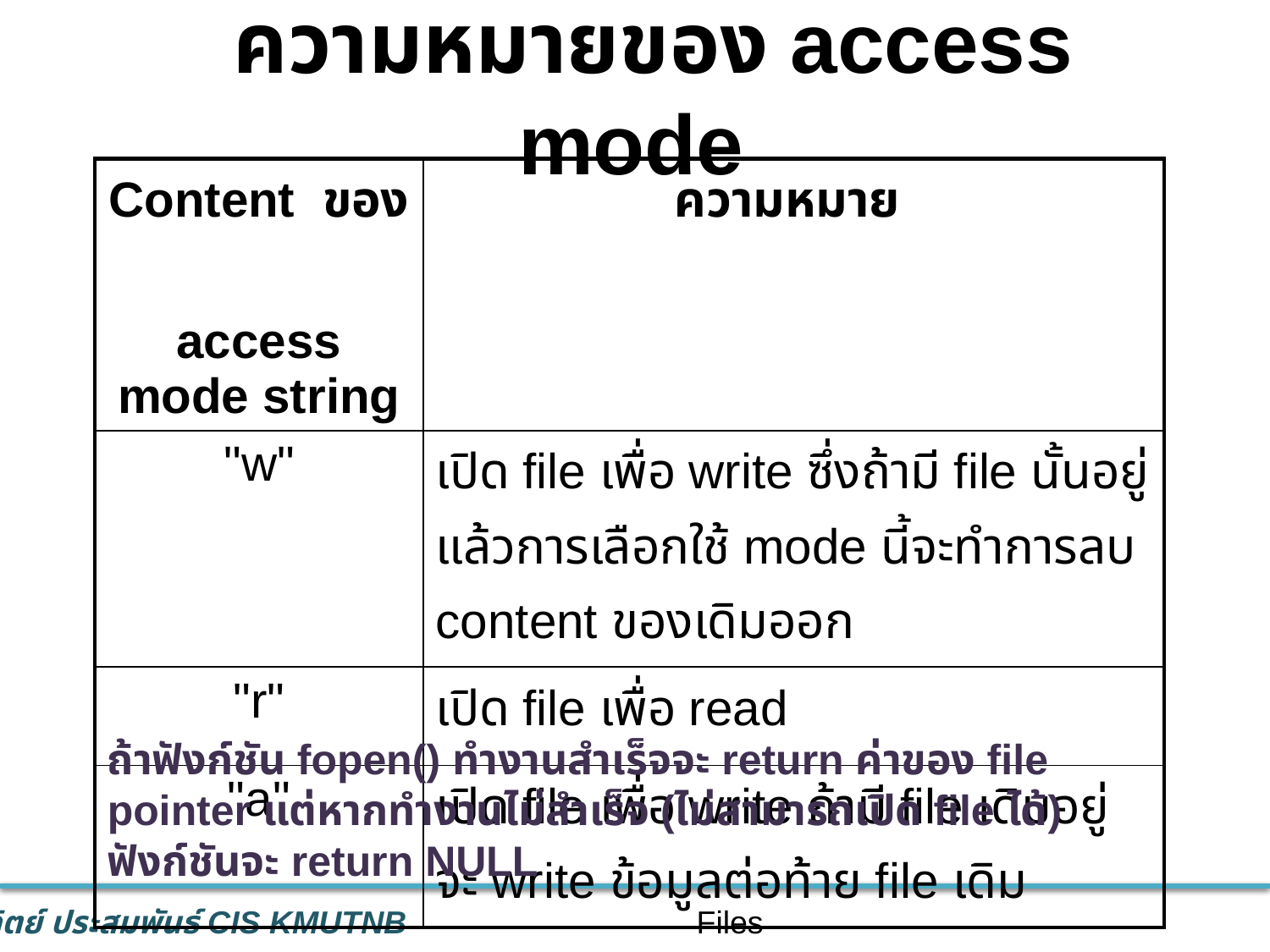

# ความหมายของ access mode
| Content ของ access mode string | ความหมาย |
| --- | --- |
| "w" | เปิด file เพื่อ write ซึ่งถ้ามี file นั้นอยู่แล้วการเลือกใช้ mode นี้จะทำการลบ content ของเดิมออก |
| "r" | เปิด file เพื่อ read |
| "a" | เปิด file เพื่อ write ถ้ามี file เดิมอยู่ จะ write ข้อมูลต่อท้าย file เดิม |
ถ้าฟังก์ชัน fopen() ทำงานสำเร็จจะ return ค่าของ file pointer แต่หากทำงานไม่สำเร็จ (ไม่สามารถเปิด file ได้) ฟังก์ชันจะ return NULL
Files